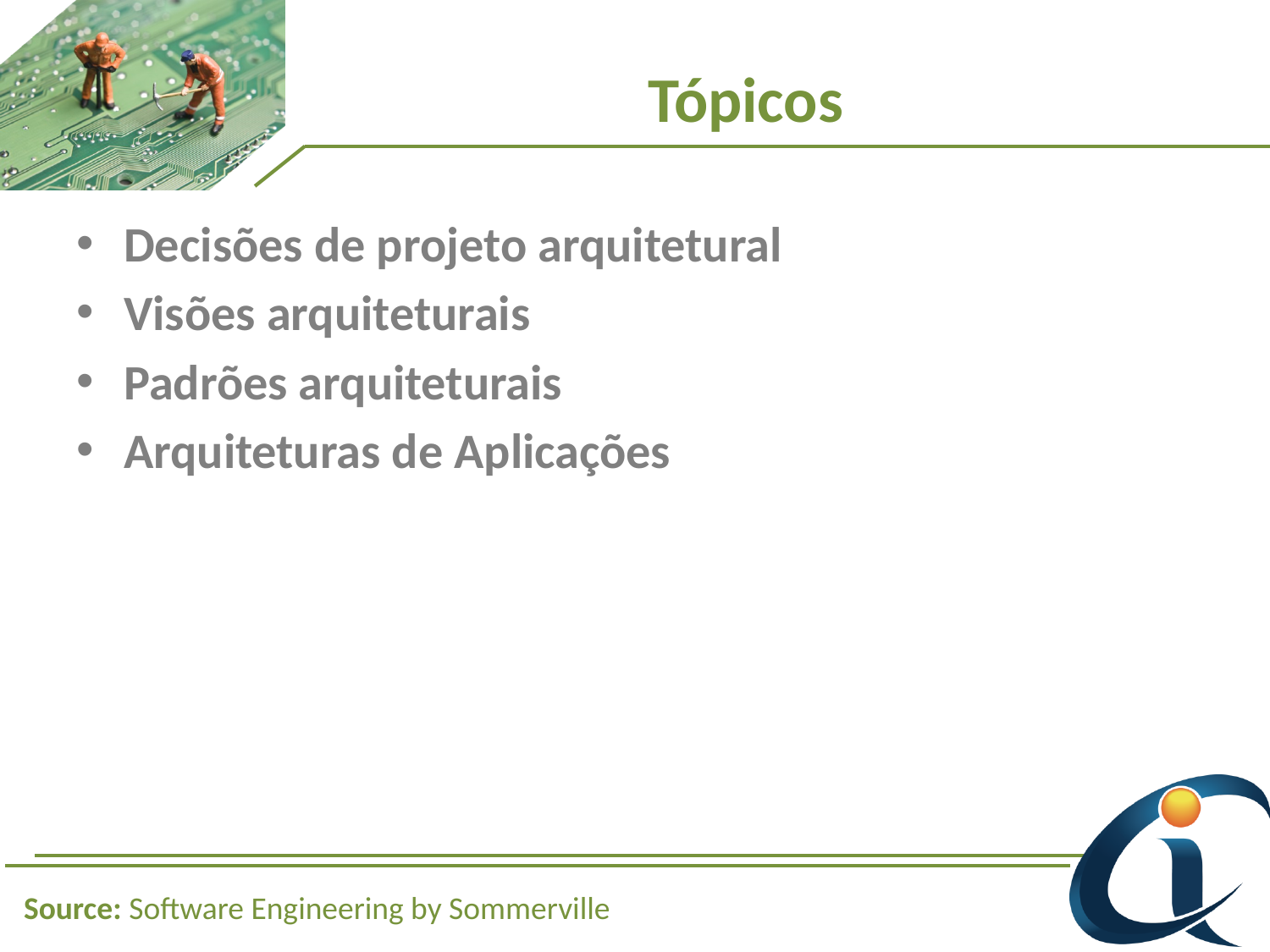

# Tópicos
Decisões de projeto arquitetural
Visões arquiteturais
Padrões arquiteturais
Arquiteturas de Aplicações